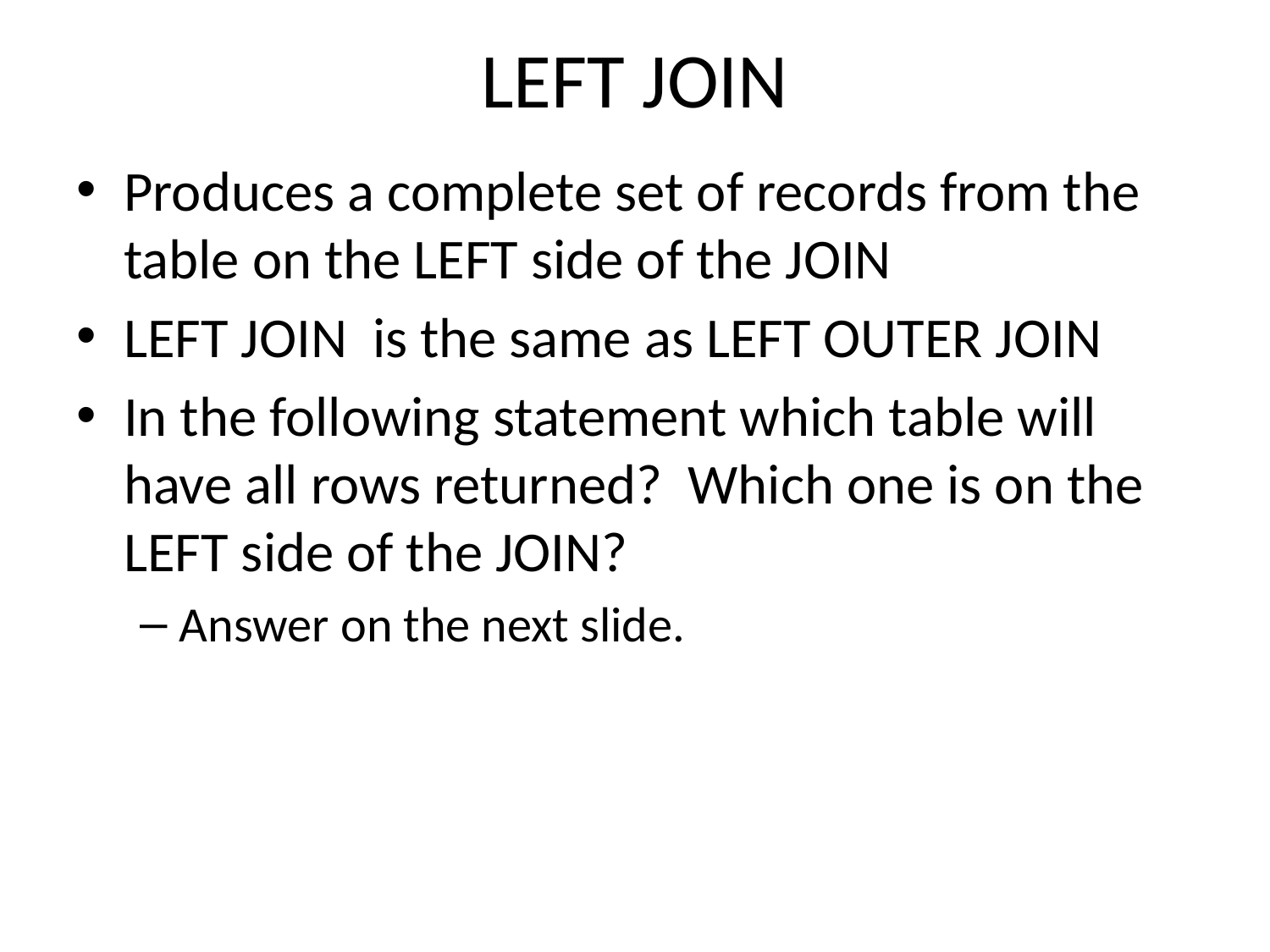

# LEFT JOIN
Produces a complete set of records from the table on the LEFT side of the JOIN
LEFT JOIN  is the same as LEFT OUTER JOIN
In the following statement which table will have all rows returned?  Which one is on the LEFT side of the JOIN?
Answer on the next slide.